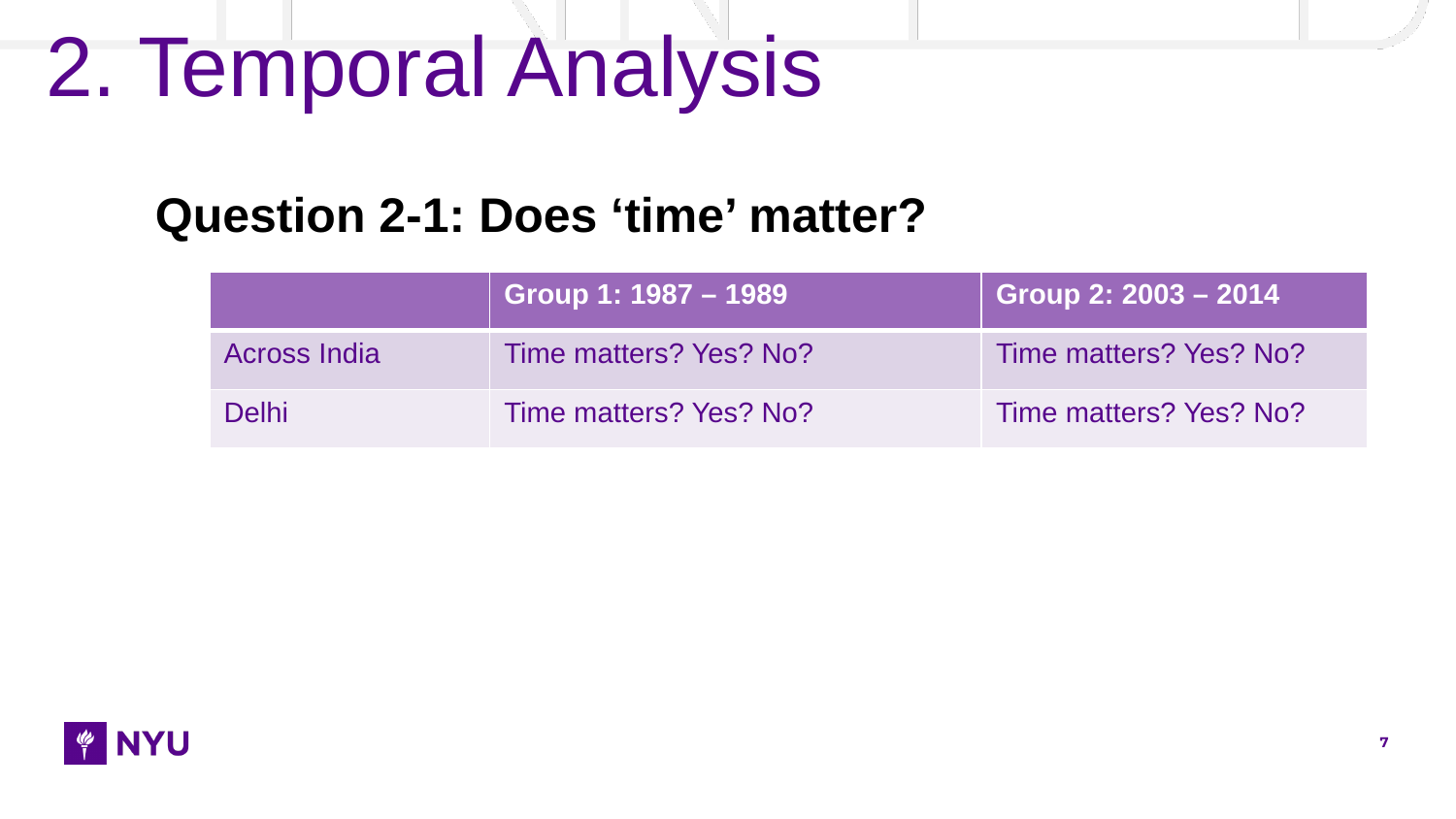

# 2. Temporal Analysis
Question 2-1: Does ‘time’ matter?
|  | Group 1: 1987 – 1989 | Group 2: 2003 – 2014 |
| --- | --- | --- |
| Across India | Time matters? Yes? No? | Time matters? Yes? No? |
| Delhi | Time matters? Yes? No? | Time matters? Yes? No? |